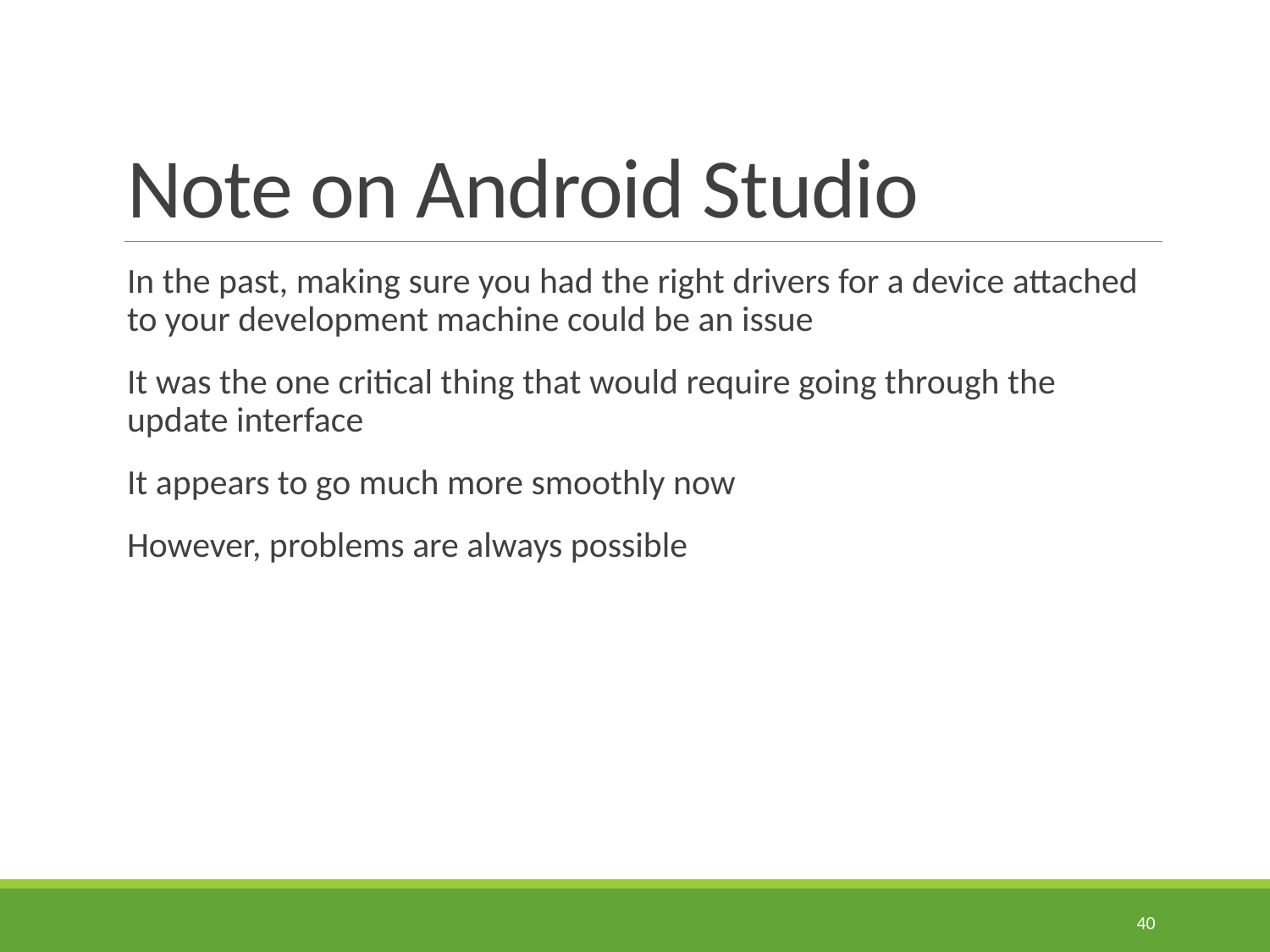

# Note on Android Studio
In the past, making sure you had the right drivers for a device attached to your development machine could be an issue
It was the one critical thing that would require going through the update interface
It appears to go much more smoothly now
However, problems are always possible

40